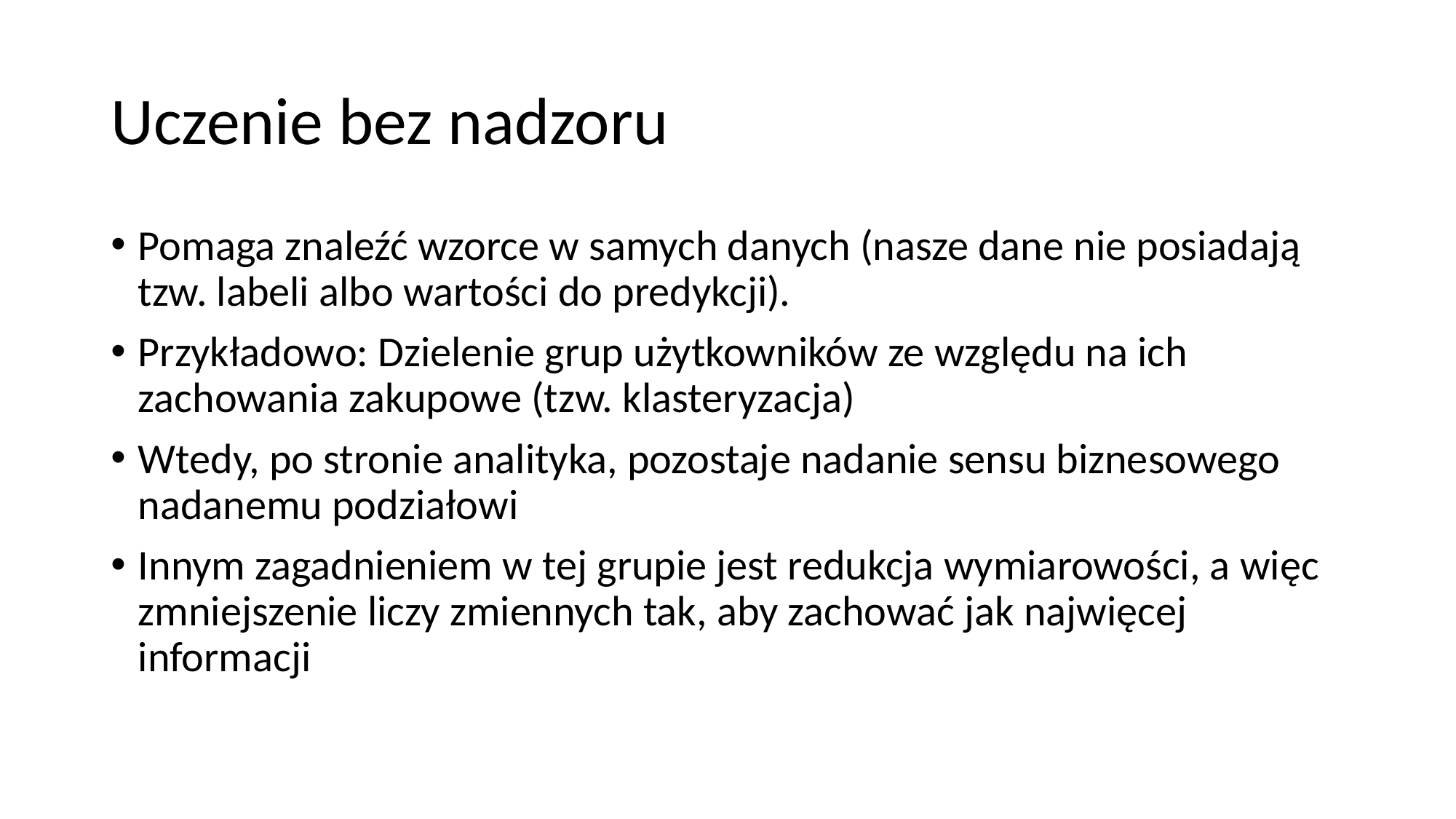

# Uczenie bez nadzoru
Pomaga znaleźć wzorce w samych danych (nasze dane nie posiadają tzw. labeli albo wartości do predykcji).
Przykładowo: Dzielenie grup użytkowników ze względu na ich zachowania zakupowe (tzw. klasteryzacja)
Wtedy, po stronie analityka, pozostaje nadanie sensu biznesowego nadanemu podziałowi
Innym zagadnieniem w tej grupie jest redukcja wymiarowości, a więc zmniejszenie liczy zmiennych tak, aby zachować jak najwięcej informacji